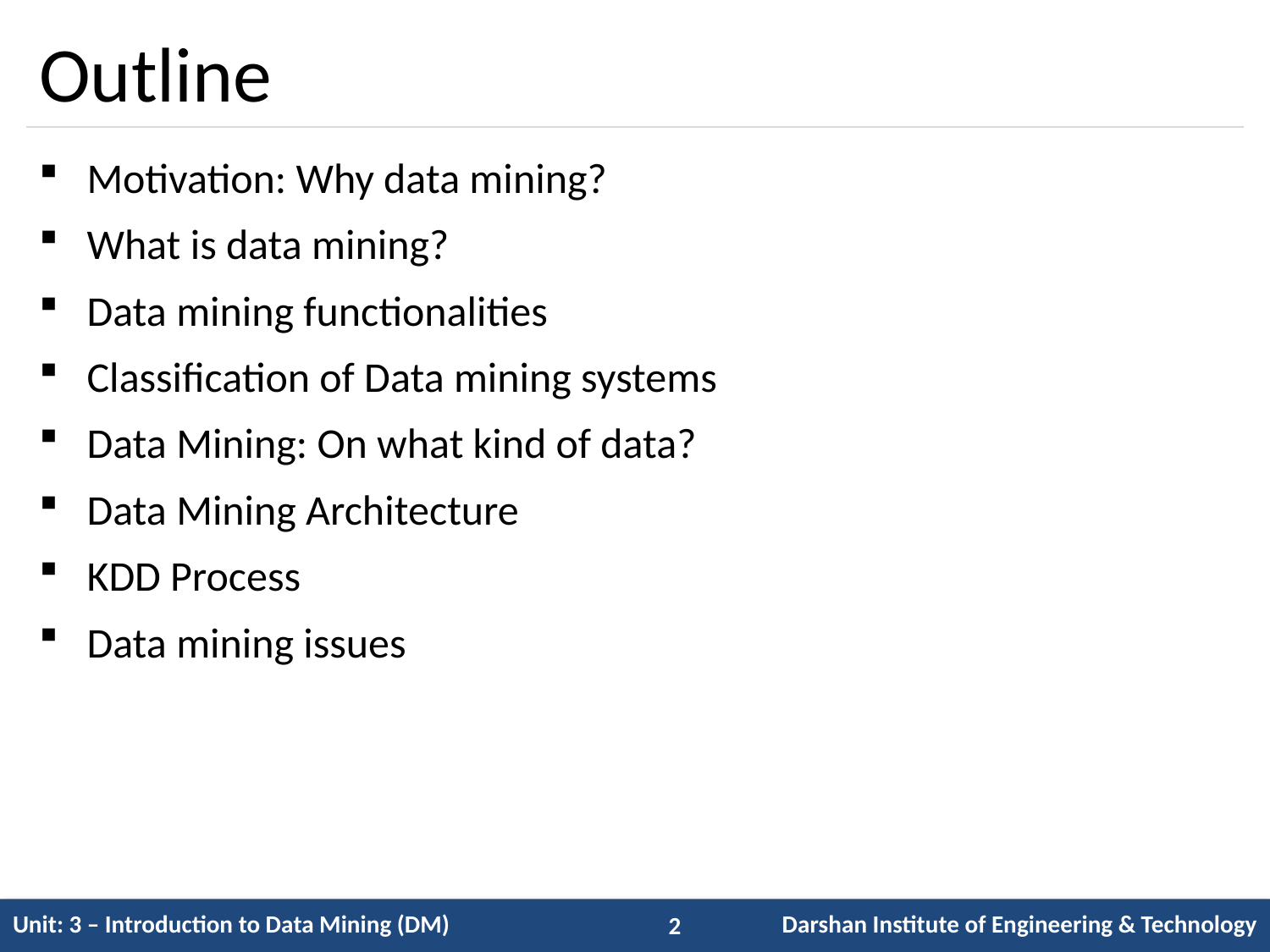

# Outline
Motivation: Why data mining?
What is data mining?
Data mining functionalities
Classification of Data mining systems
Data Mining: On what kind of data?
Data Mining Architecture
KDD Process
Data mining issues